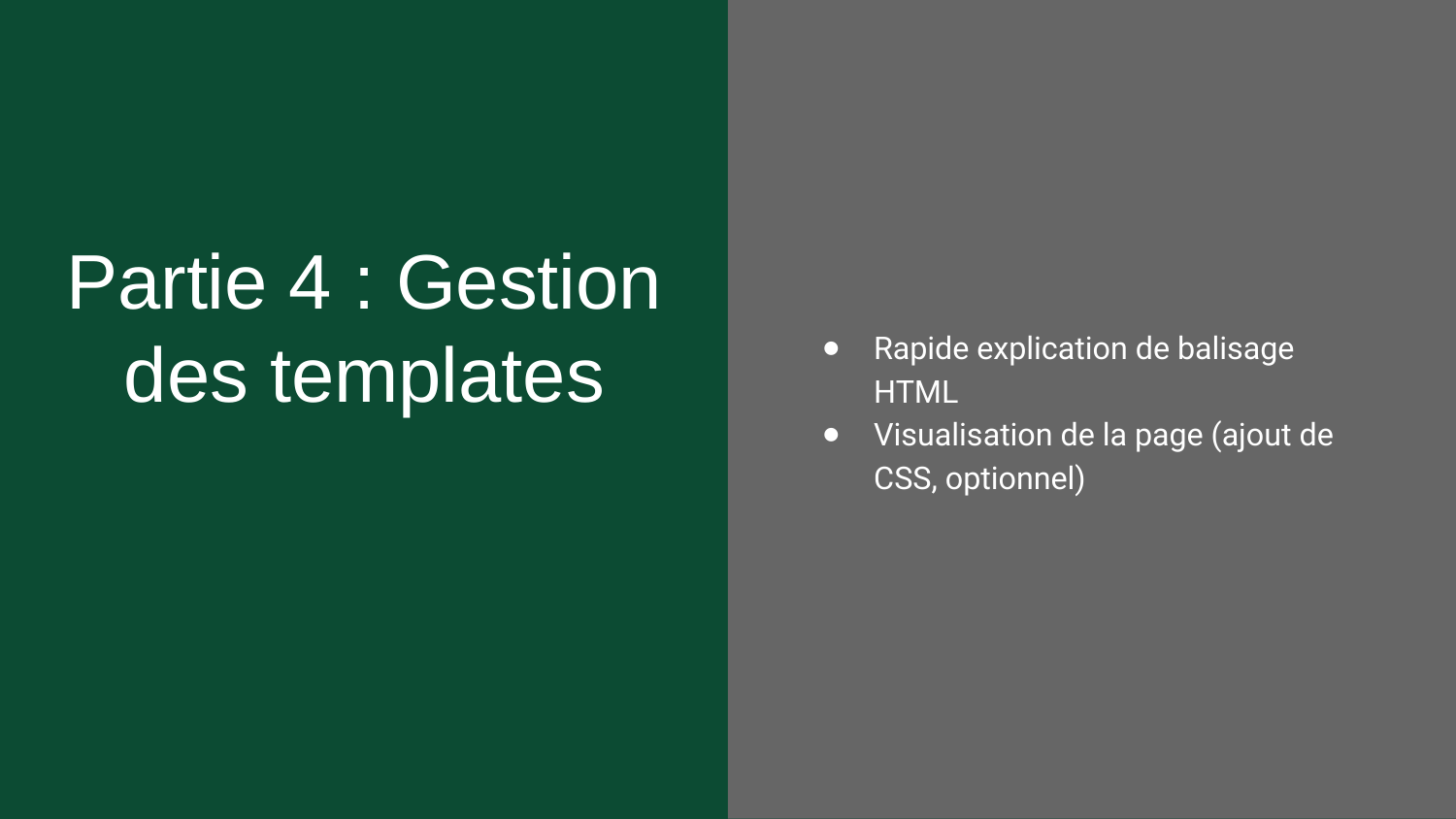

Rapide explication de balisage HTML
Visualisation de la page (ajout de CSS, optionnel)
# Partie 4 : Gestion des templates